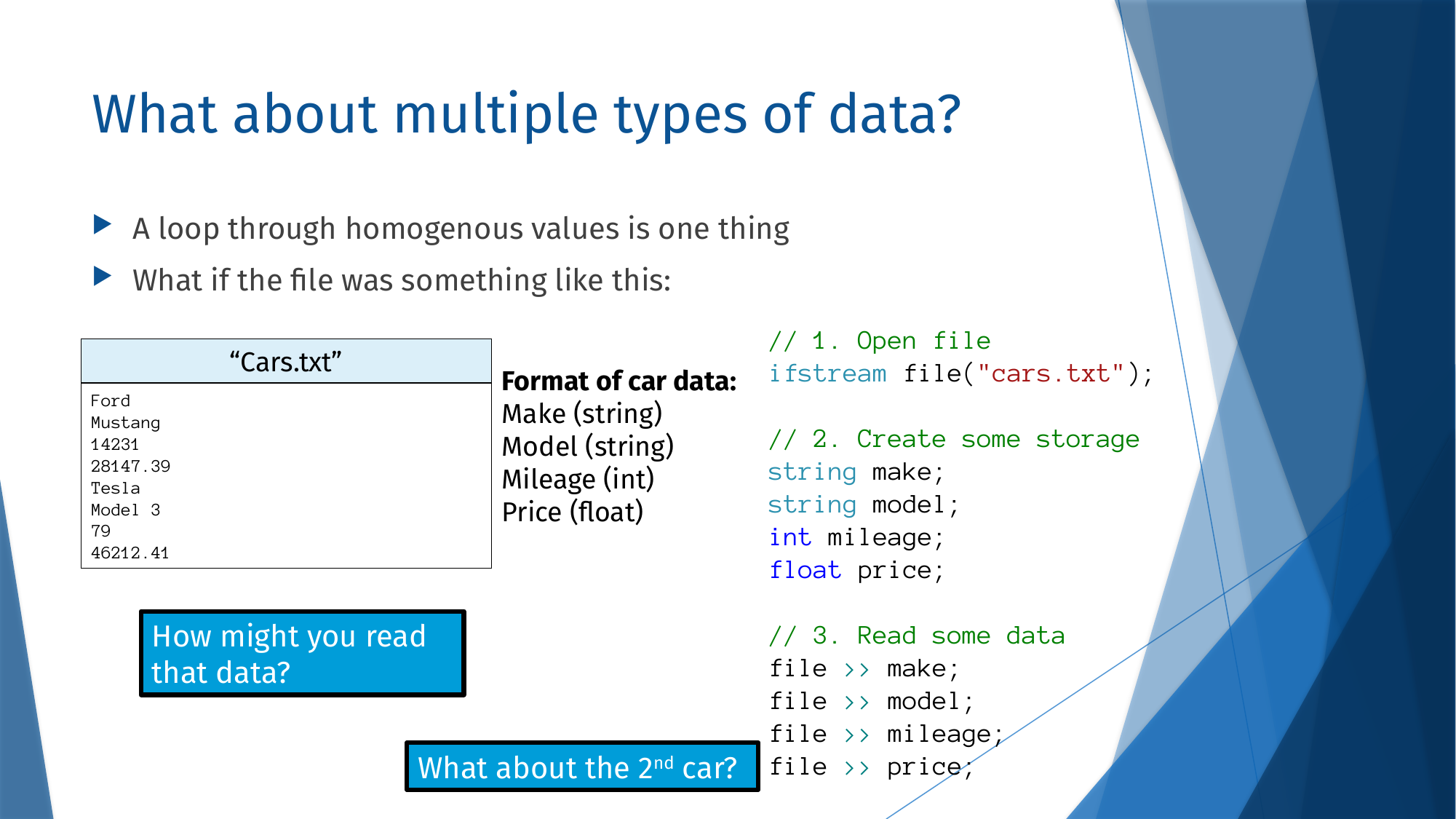

# What about multiple types of data?
A loop through homogenous values is one thing
What if the file was something like this:
// 1. Open file
ifstream file("cars.txt");

// 2. Create some storage
string make;
string model;
int mileage;
float price;

// 3. Read some data
file >> make;
file >> model;
file >> mileage;
file >> price;
“Cars.txt”
Ford
Mustang
14231
28147.39
Tesla
Model 3
79
46212.41
Format of car data:
Make (string)
Model (string)
Mileage (int)
Price (float)
How might you read that data?
What about the 2nd car?